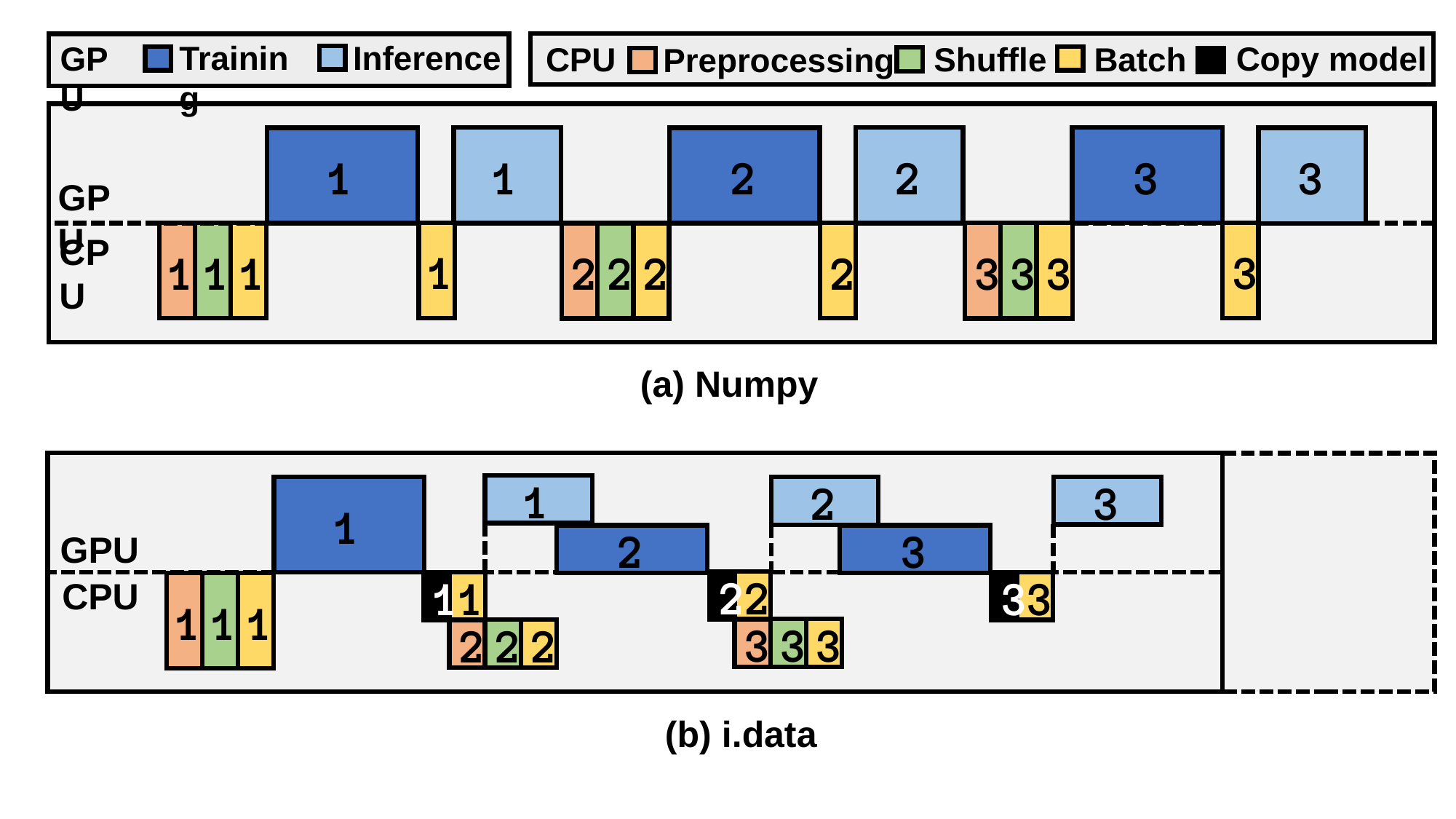

Training
Inference
GPU
CPU
Shuffle
Batch
Preprocessing

Copy model

3
1
2
1
2
3
GPU
3
1
2
1
1
1
3
3
3
2
2
2
CPU
(a) Numpy

1
1
3
2
GPU
2
3
CPU
2
2
3
3
1
1
1
1
1
3
3
3
2
2
2
(b) i.data